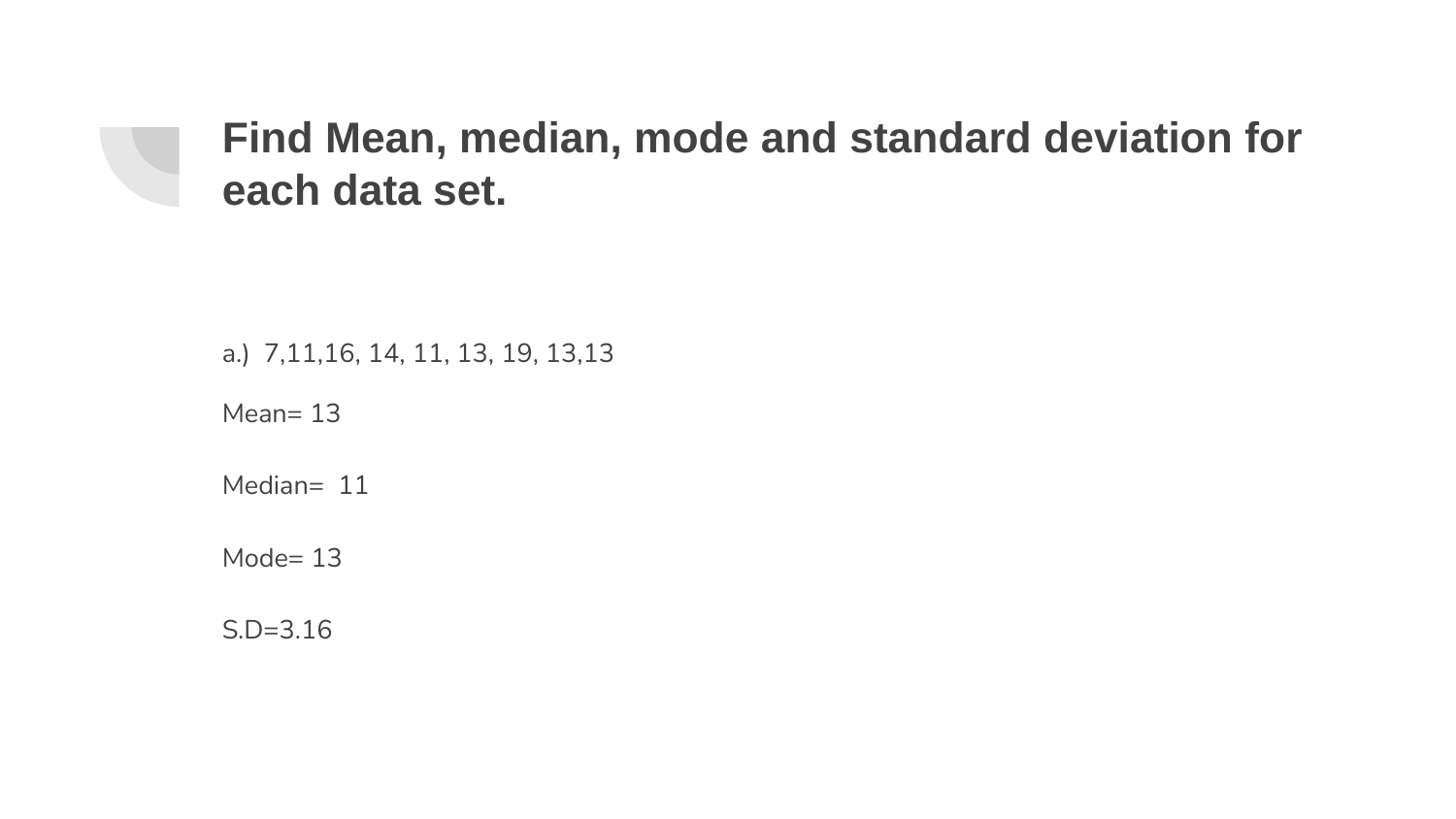

# Find Mean, median, mode and standard deviation for each data set.

a.)  7,11,16, 14, 11, 13, 19, 13,13
Mean= 13
Median=  11
Mode= 13
S.D=3.16